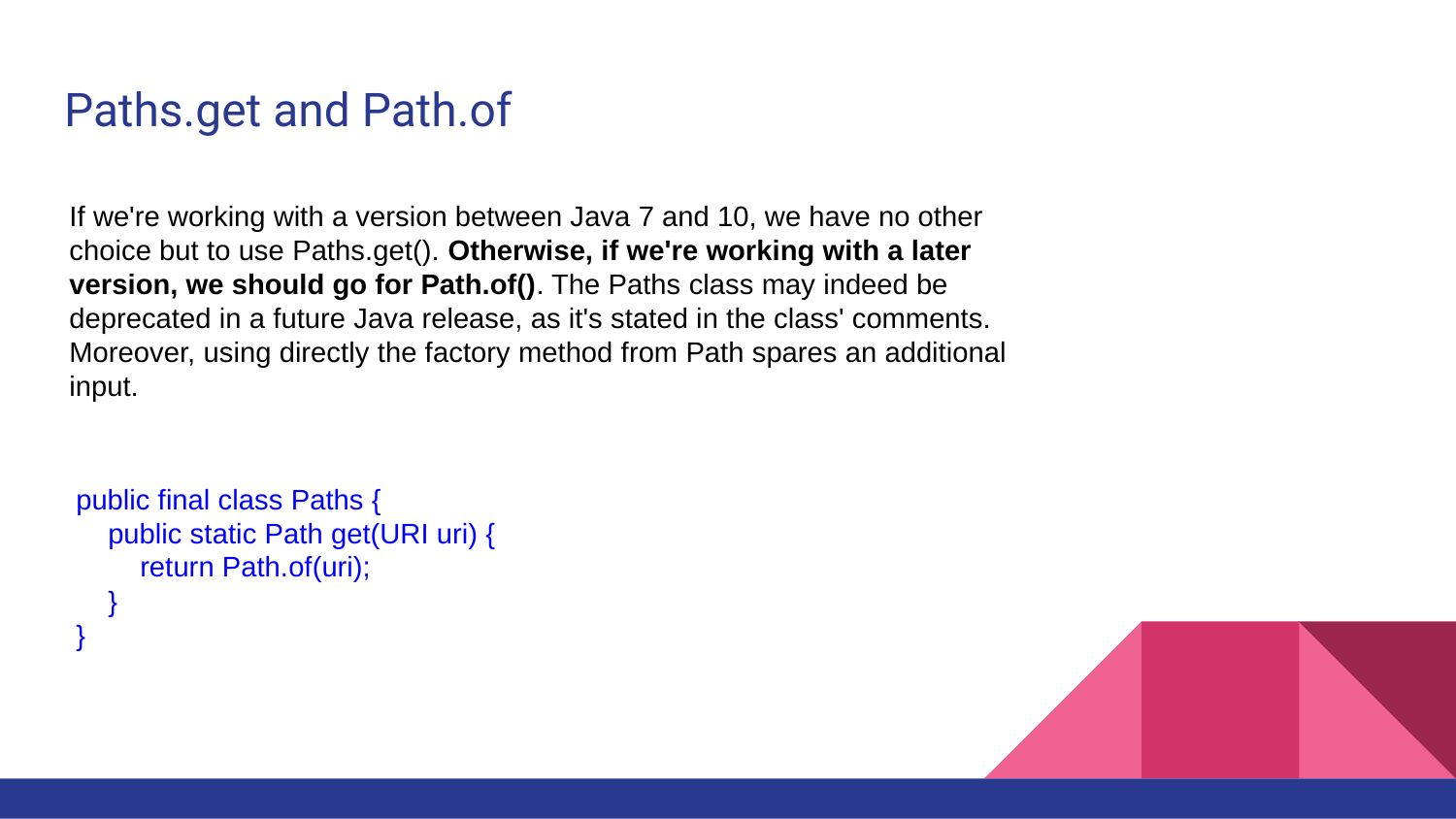

# Paths.get and Path.of
If we're working with a version between Java 7 and 10, we have no other choice but to use Paths.get(). Otherwise, if we're working with a later version, we should go for Path.of(). The Paths class may indeed be deprecated in a future Java release, as it's stated in the class' comments. Moreover, using directly the factory method from Path spares an additional input.
public final class Paths {
    public static Path get(URI uri) {
        return Path.of(uri);
    }
}